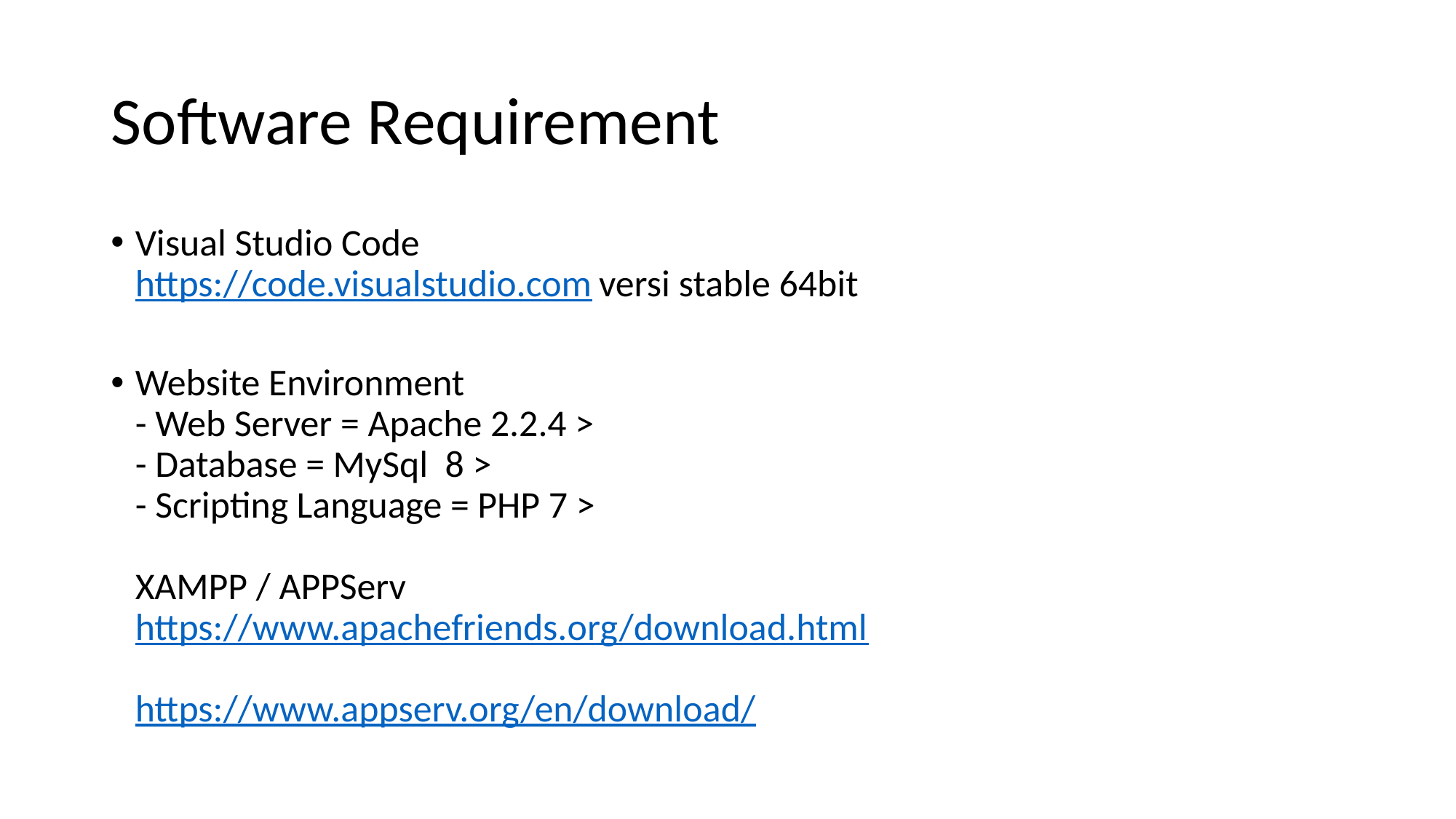

# Software Requirement
Visual Studio Code
https://code.visualstudio.com versi stable 64bit
Website Environment
- Web Server = Apache 2.2.4 >
- Database = MySql  8 >
- Scripting Language = PHP 7 >
XAMPP / APPServ
https://www.apachefriends.org/download.html
https://www.appserv.org/en/download/